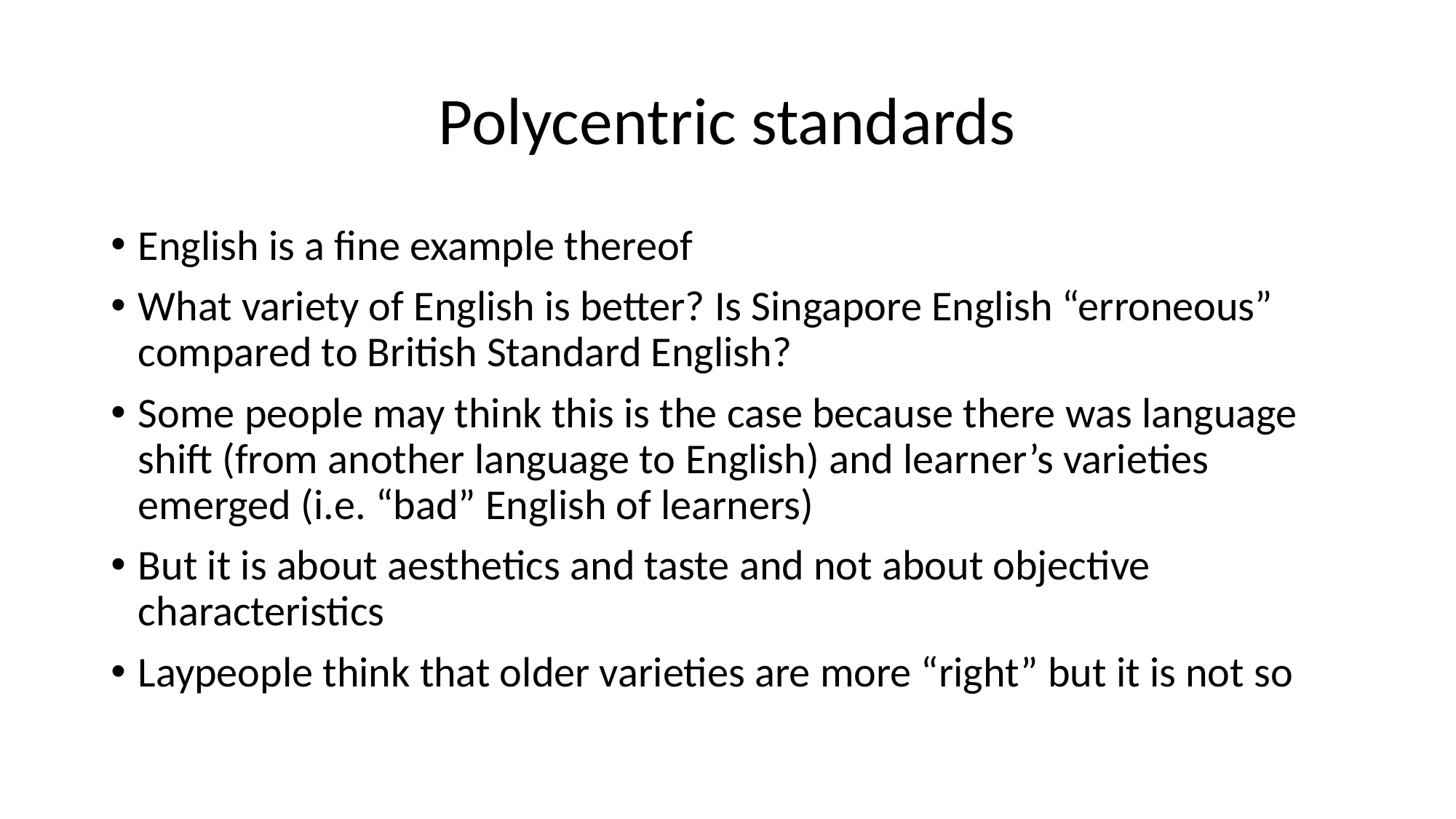

# Polycentric standards
English is a fine example thereof
What variety of English is better? Is Singapore English “erroneous” compared to British Standard English?
Some people may think this is the case because there was language shift (from another language to English) and learner’s varieties emerged (i.e. “bad” English of learners)
But it is about aesthetics and taste and not about objective characteristics
Laypeople think that older varieties are more “right” but it is not so